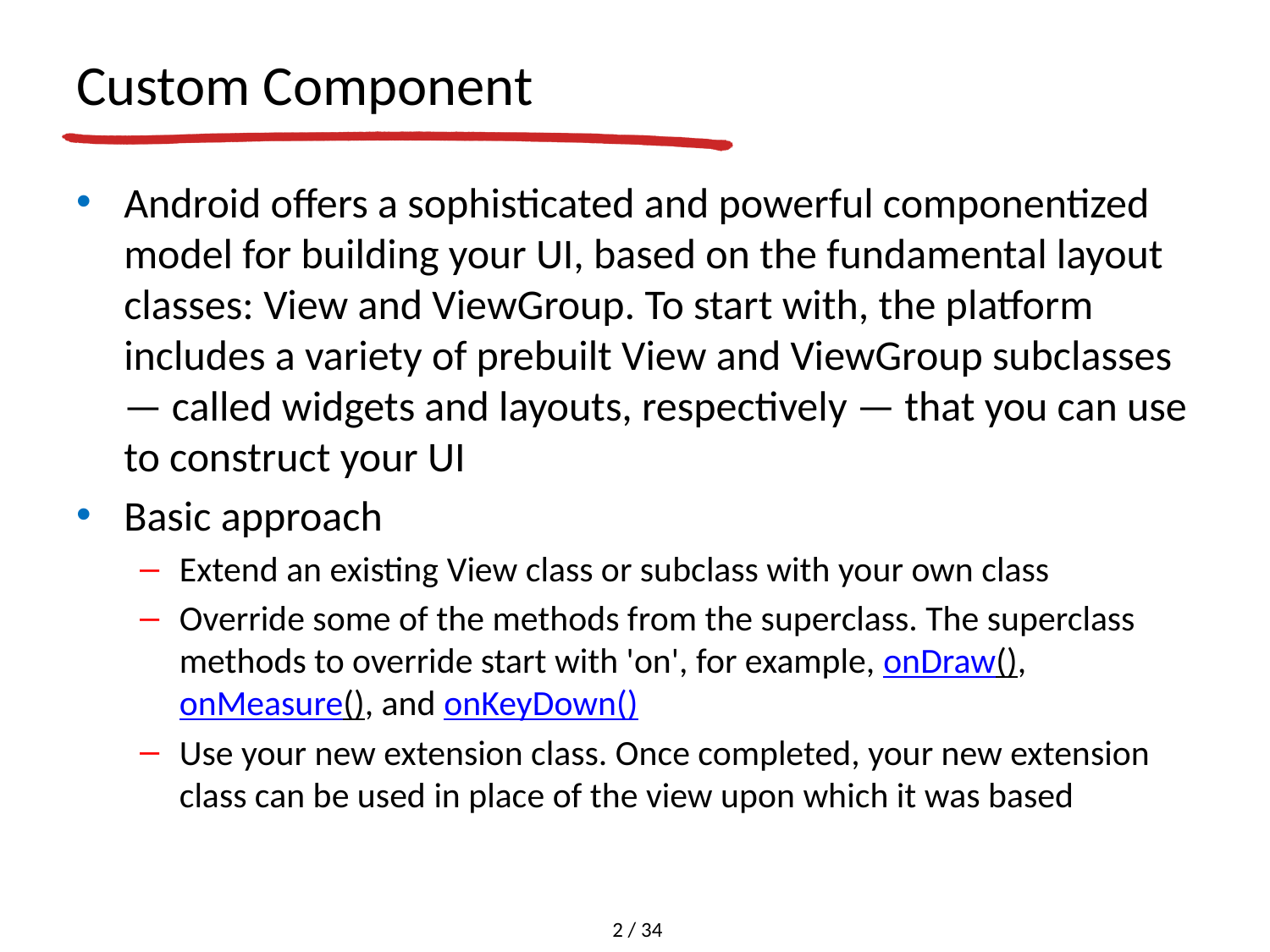

# Custom Component
Android offers a sophisticated and powerful componentized model for building your UI, based on the fundamental layout classes: View and ViewGroup. To start with, the platform includes a variety of prebuilt View and ViewGroup subclasses — called widgets and layouts, respectively — that you can use to construct your UI
Basic approach
Extend an existing View class or subclass with your own class
Override some of the methods from the superclass. The superclass methods to override start with 'on', for example, onDraw(), onMeasure(), and onKeyDown()
Use your new extension class. Once completed, your new extension class can be used in place of the view upon which it was based